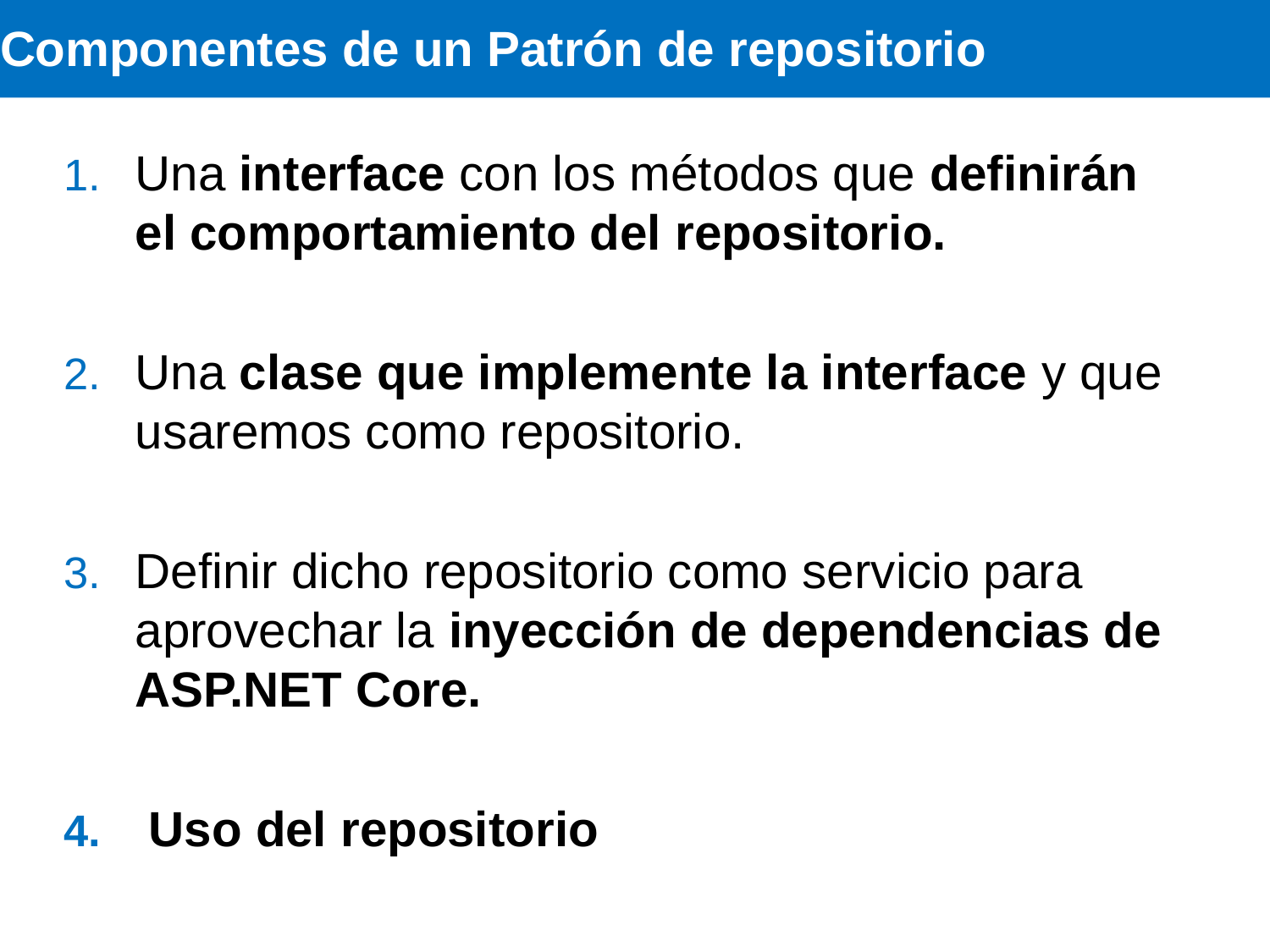

# Componentes de un Patrón de repositorio
Una interface con los métodos que definirán el comportamiento del repositorio.

Una clase que implemente la interface y que usaremos como repositorio.

Definir dicho repositorio como servicio para aprovechar la inyección de dependencias de ASP.NET Core.

 Uso del repositorio